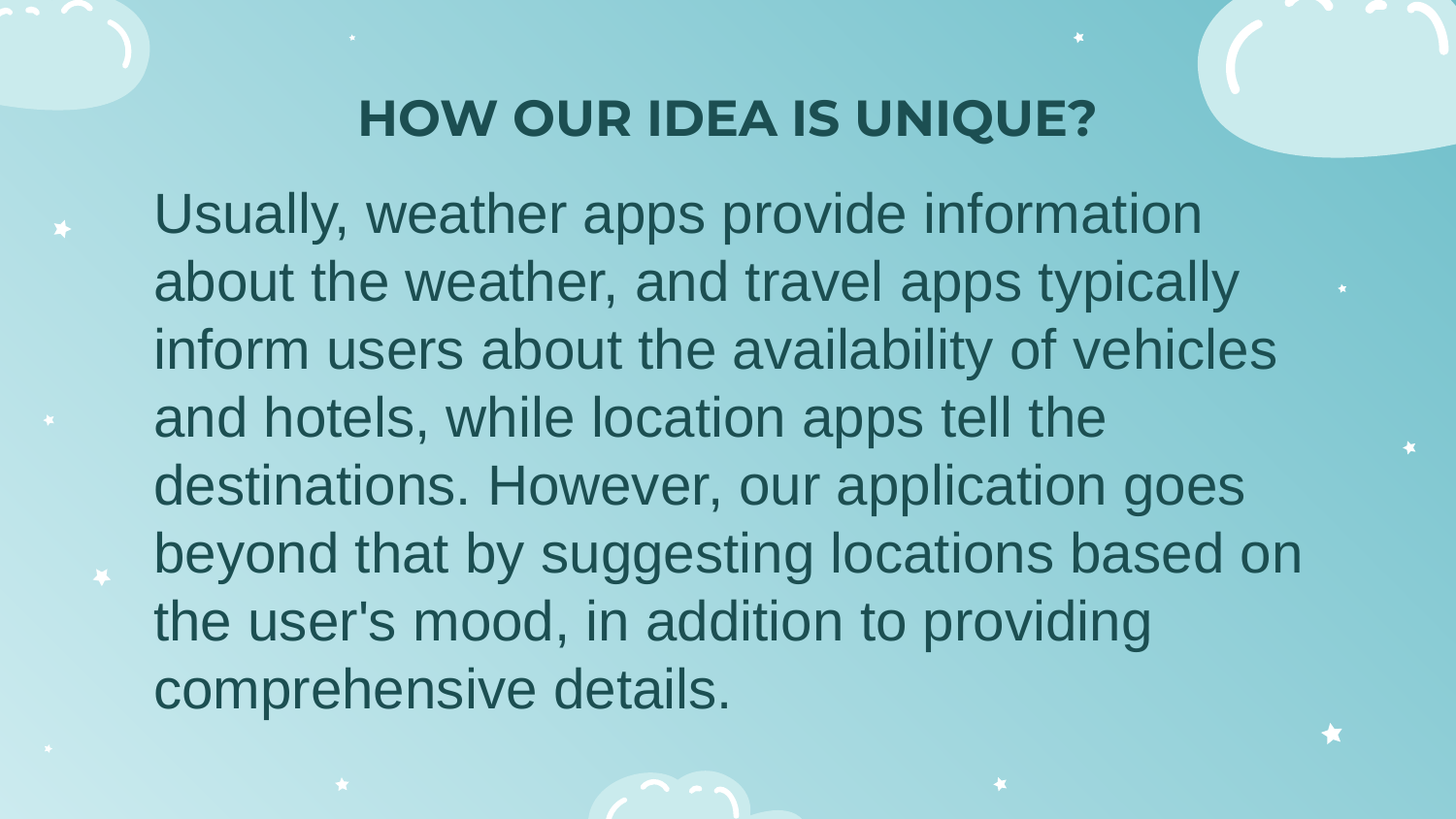

# HOW OUR IDEA IS UNIQUE?
Usually, weather apps provide information about the weather, and travel apps typically inform users about the availability of vehicles and hotels, while location apps tell the destinations. However, our application goes beyond that by suggesting locations based on the user's mood, in addition to providing comprehensive details.